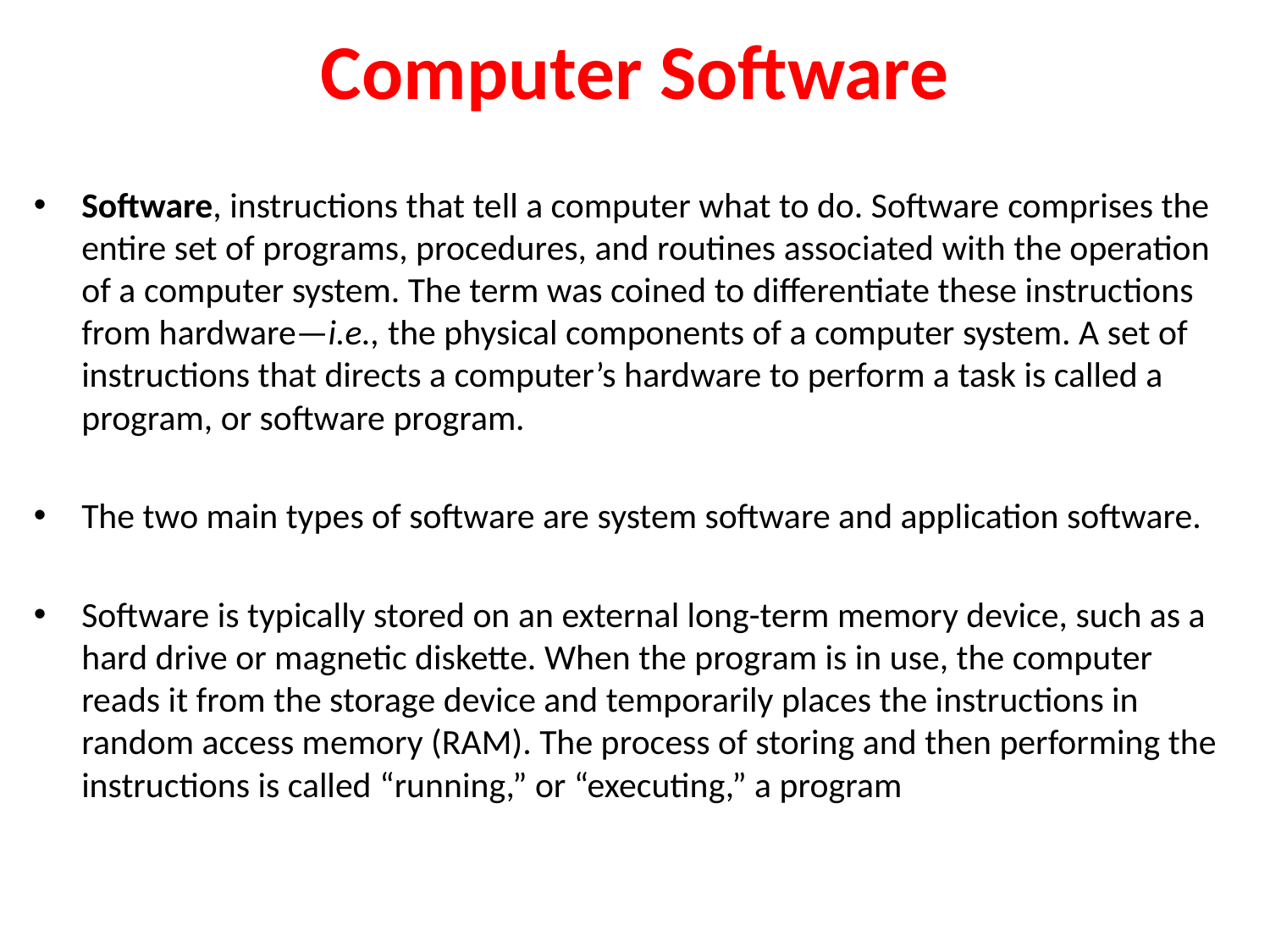

# Computer Software

Software, instructions that tell a computer what to do. Software comprises the entire set of programs, procedures, and routines associated with the operation of a computer system. The term was coined to differentiate these instructions from hardware—i.e., the physical components of a computer system. A set of instructions that directs a computer’s hardware to perform a task is called a program, or software program.

The two main types of software are system software and application software.

Software is typically stored on an external long-term memory device, such as a hard drive or magnetic diskette. When the program is in use, the computer reads it from the storage device and temporarily places the instructions in random access memory (RAM). The process of storing and then performing the instructions is called “running,” or “executing,” a program